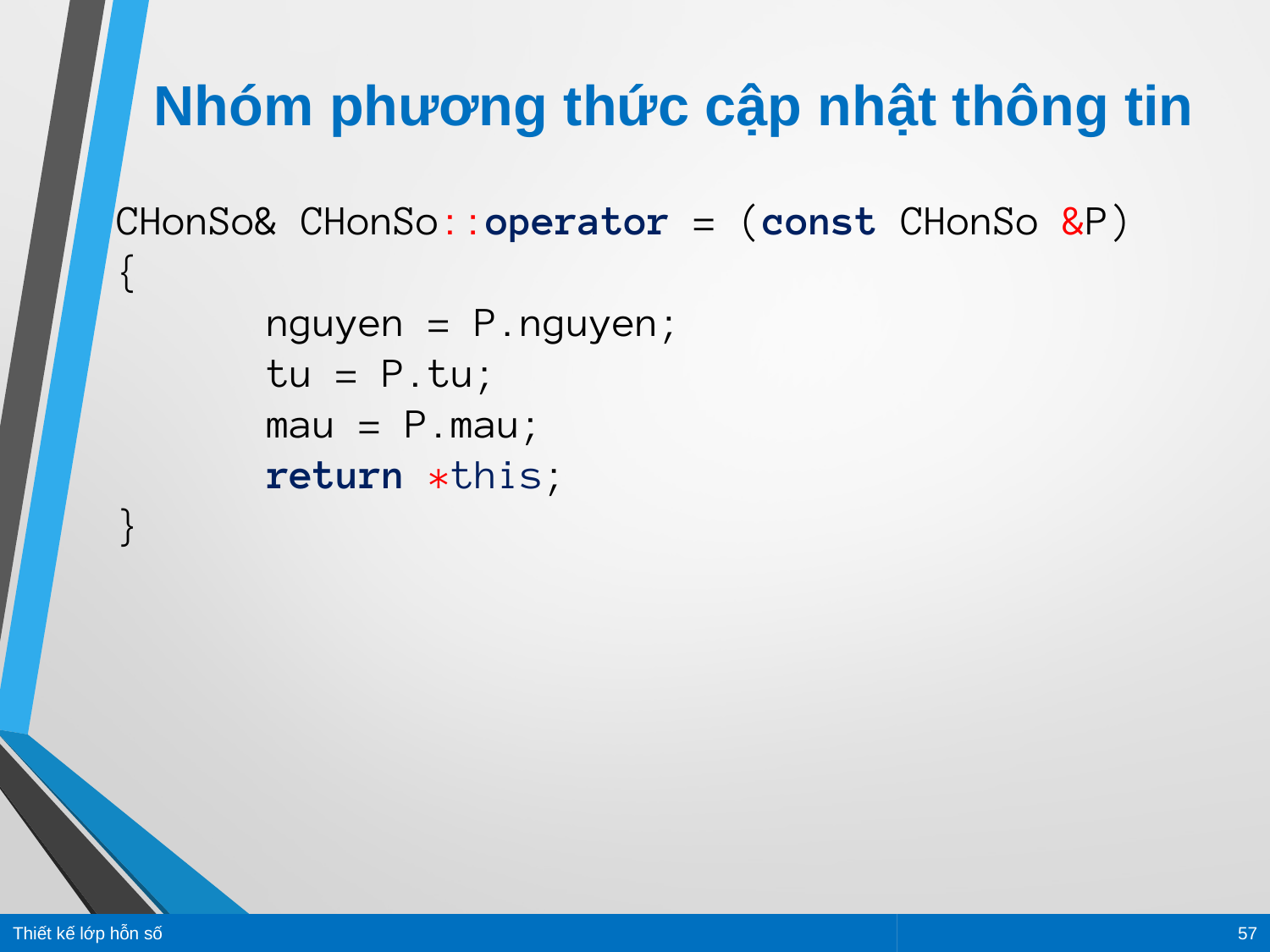

Nhóm phương thức cập nhật thông tin
CHonSo& CHonSo::operator = (const CHonSo &P)
{
	 nguyen = P.nguyen;
	 tu = P.tu;
	 mau = P.mau;
	 return *this;
}
Thiết kế lớp hỗn số
57